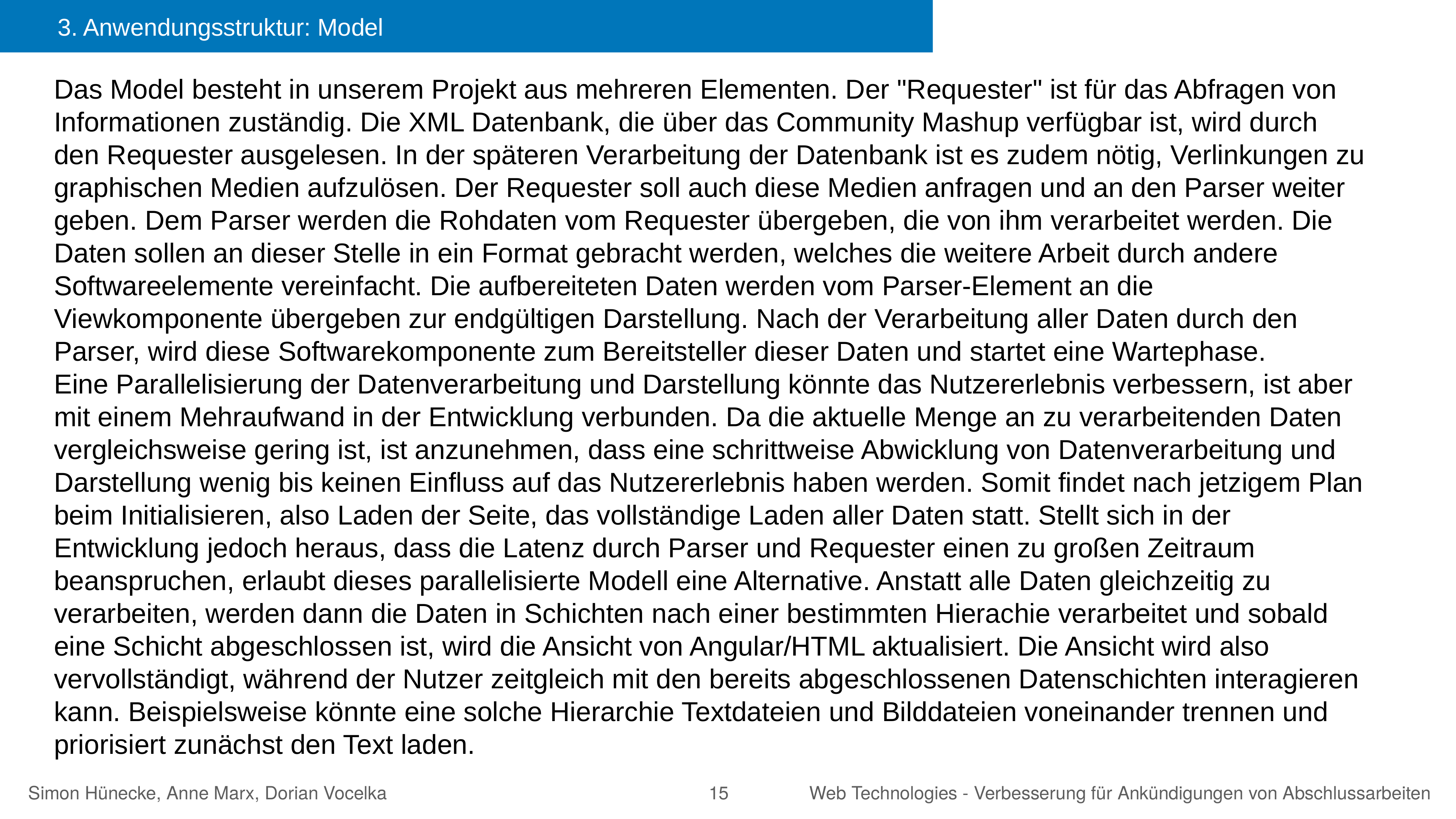

3. Anwendungsstruktur: Model
Das Model besteht in unserem Projekt aus mehreren Elementen. Der "Requester" ist für das Abfragen von Informationen zuständig. Die XML Datenbank, die über das Community Mashup verfügbar ist, wird durch den Requester ausgelesen. In der späteren Verarbeitung der Datenbank ist es zudem nötig, Verlinkungen zu graphischen Medien aufzulösen. Der Requester soll auch diese Medien anfragen und an den Parser weiter geben. Dem Parser werden die Rohdaten vom Requester übergeben, die von ihm verarbeitet werden. Die Daten sollen an dieser Stelle in ein Format gebracht werden, welches die weitere Arbeit durch andere Softwareelemente vereinfacht. Die aufbereiteten Daten werden vom Parser-Element an die Viewkomponente übergeben zur endgültigen Darstellung. Nach der Verarbeitung aller Daten durch den Parser, wird diese Softwarekomponente zum Bereitsteller dieser Daten und startet eine Wartephase.
Eine Parallelisierung der Datenverarbeitung und Darstellung könnte das Nutzererlebnis verbessern, ist aber mit einem Mehraufwand in der Entwicklung verbunden. Da die aktuelle Menge an zu verarbeitenden Daten vergleichsweise gering ist, ist anzunehmen, dass eine schrittweise Abwicklung von Datenverarbeitung und Darstellung wenig bis keinen Einfluss auf das Nutzererlebnis haben werden. Somit findet nach jetzigem Plan beim Initialisieren, also Laden der Seite, das vollständige Laden aller Daten statt. Stellt sich in der Entwicklung jedoch heraus, dass die Latenz durch Parser und Requester einen zu großen Zeitraum beanspruchen, erlaubt dieses parallelisierte Modell eine Alternative. Anstatt alle Daten gleichzeitig zu verarbeiten, werden dann die Daten in Schichten nach einer bestimmten Hierachie verarbeitet und sobald eine Schicht abgeschlossen ist, wird die Ansicht von Angular/HTML aktualisiert. Die Ansicht wird also vervollständigt, während der Nutzer zeitgleich mit den bereits abgeschlossenen Datenschichten interagieren kann. Beispielsweise könnte eine solche Hierarchie Textdateien und Bilddateien voneinander trennen und priorisiert zunächst den Text laden.
15